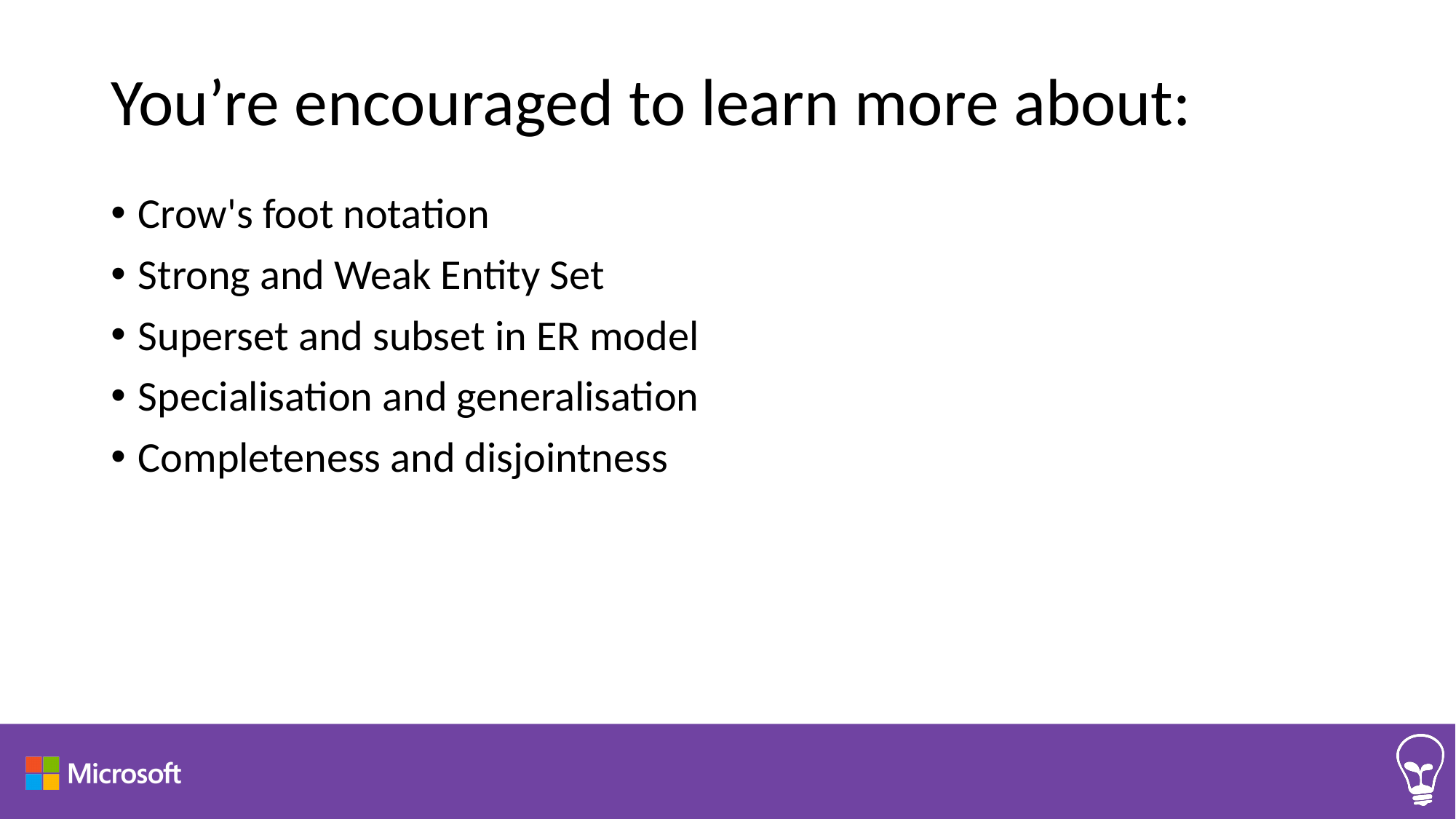

# You’re encouraged to learn more about:
Crow's foot notation
Strong and Weak Entity Set
Superset and subset in ER model
Specialisation and generalisation
Completeness and disjointness